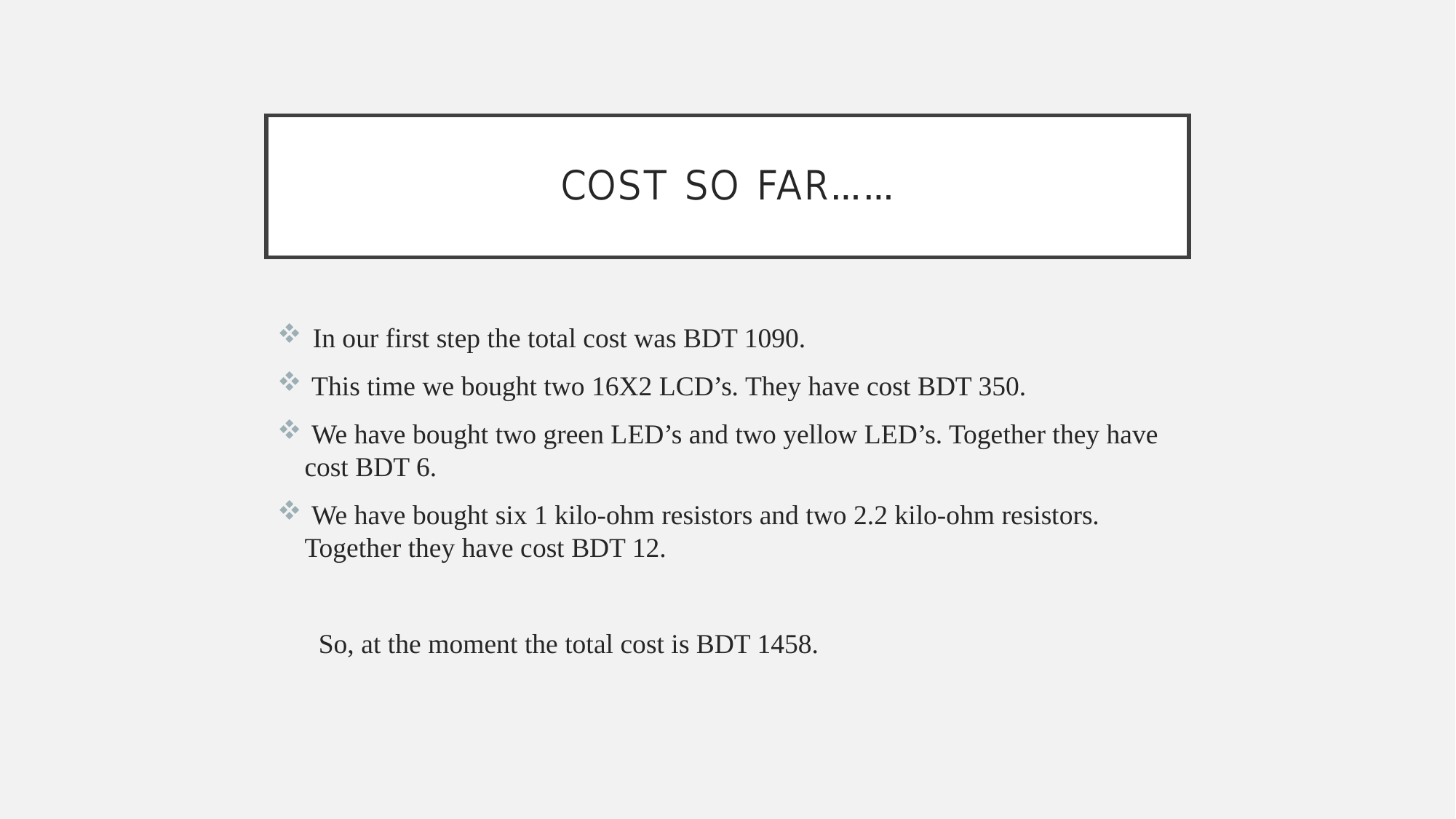

# COST So far……
 In our first step the total cost was BDT 1090.
 This time we bought two 16X2 LCD’s. They have cost BDT 350.
 We have bought two green LED’s and two yellow LED’s. Together they have cost BDT 6.
 We have bought six 1 kilo-ohm resistors and two 2.2 kilo-ohm resistors. Together they have cost BDT 12.

      So, at the moment the total cost is BDT 1458.